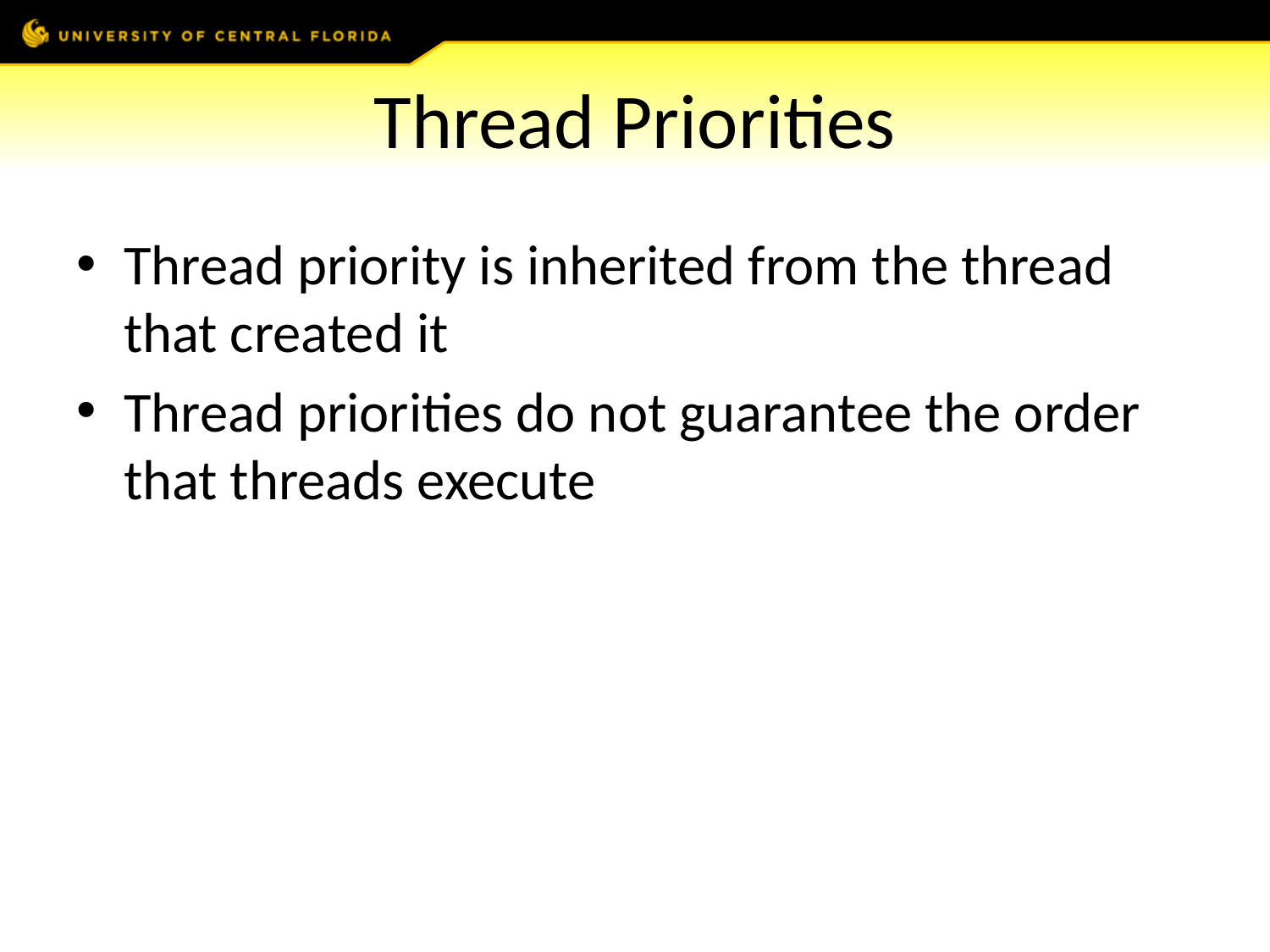

# Thread Priorities
Thread priority is inherited from the thread that created it
Thread priorities do not guarantee the order that threads execute